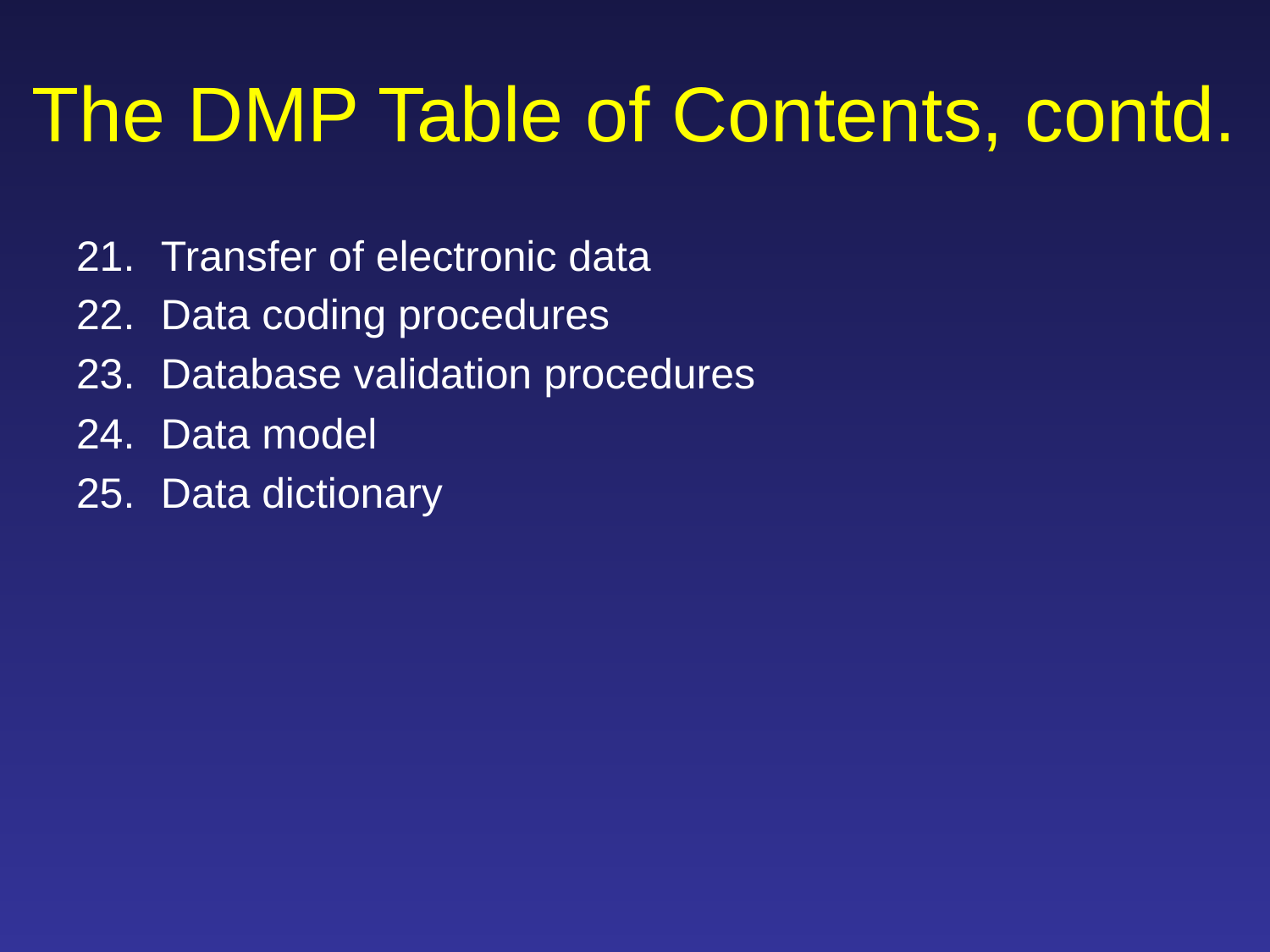

# The DMP Table of Contents, contd.
Transfer of electronic data
Data coding procedures
Database validation procedures
Data model
Data dictionary